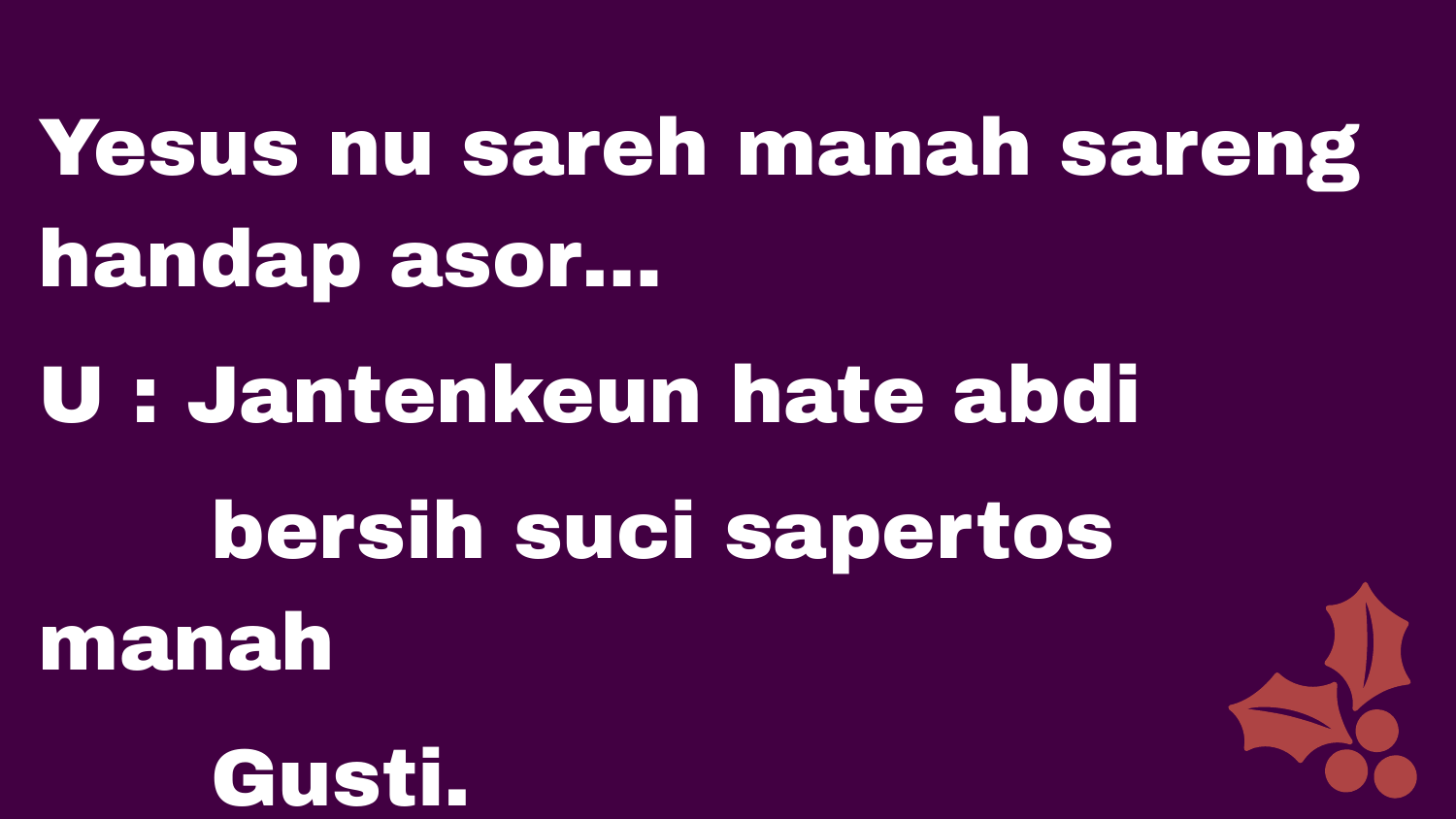

Yesus nu sareh manah sareng handap asor…
U : Jantenkeun hate abdi
	 bersih suci sapertos manah
	 Gusti.